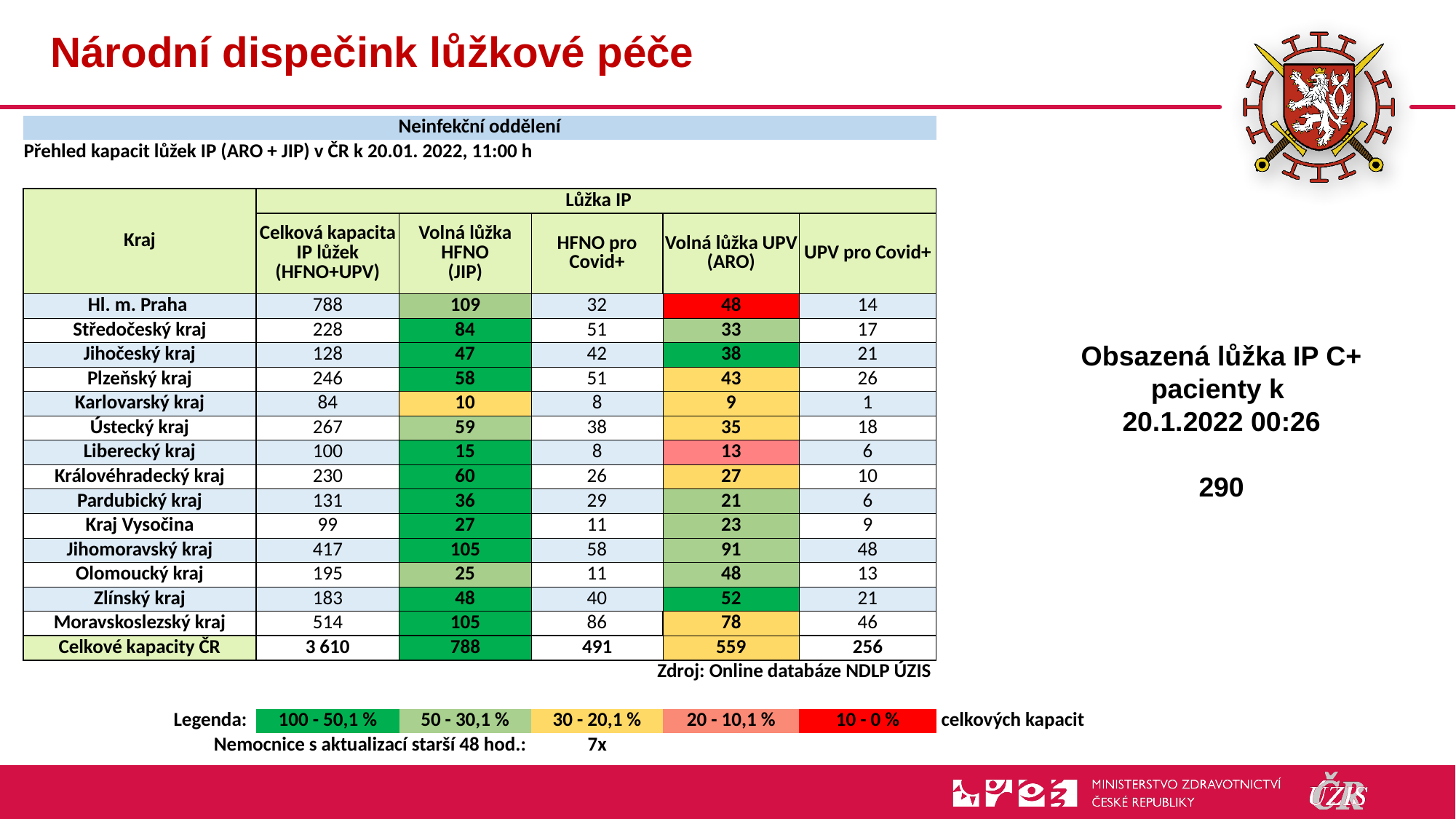

# Národní dispečink lůžkové péče
| Neinfekční oddělení |  |  |  |  |  |  |
| --- | --- | --- | --- | --- | --- | --- |
| Přehled kapacit lůžek IP (ARO + JIP) v ČR k 20.01. 2022, 11:00 h |  |  |  |  |  |  |
|  |  |  |  |  |  |  |
| Kraj | Lůžka IP |  |  |  |  |  |
|  | Celková kapacita IP lůžek (HFNO+UPV) | Volná lůžka HFNO (JIP) | HFNO pro Covid+ | Volná lůžka UPV (ARO) | UPV pro Covid+ |  |
| Hl. m. Praha | 788 | 109 | 32 | 48 | 14 |  |
| Středočeský kraj | 228 | 84 | 51 | 33 | 17 |  |
| Jihočeský kraj | 128 | 47 | 42 | 38 | 21 |  |
| Plzeňský kraj | 246 | 58 | 51 | 43 | 26 |  |
| Karlovarský kraj | 84 | 10 | 8 | 9 | 1 |  |
| Ústecký kraj | 267 | 59 | 38 | 35 | 18 |  |
| Liberecký kraj | 100 | 15 | 8 | 13 | 6 |  |
| Královéhradecký kraj | 230 | 60 | 26 | 27 | 10 |  |
| Pardubický kraj | 131 | 36 | 29 | 21 | 6 |  |
| Kraj Vysočina | 99 | 27 | 11 | 23 | 9 |  |
| Jihomoravský kraj | 417 | 105 | 58 | 91 | 48 |  |
| Olomoucký kraj | 195 | 25 | 11 | 48 | 13 |  |
| Zlínský kraj | 183 | 48 | 40 | 52 | 21 |  |
| Moravskoslezský kraj | 514 | 105 | 86 | 78 | 46 |  |
| Celkové kapacity ČR | 3 610 | 788 | 491 | 559 | 256 |  |
| Zdroj: Online databáze NDLP ÚZIS |  |  |  |  |  |  |
|  |  |  |  |  |  |  |
| Legenda: | 100 - 50,1 % | 50 - 30,1 % | 30 - 20,1 % | 20 - 10,1 % | 10 - 0 % | celkových kapacit |
| Nemocnice s aktualizací starší 48 hod.: |  |  | 7x |  |  |  |
Obsazená lůžka IP C+ pacienty k
20.1.2022 00:26

290